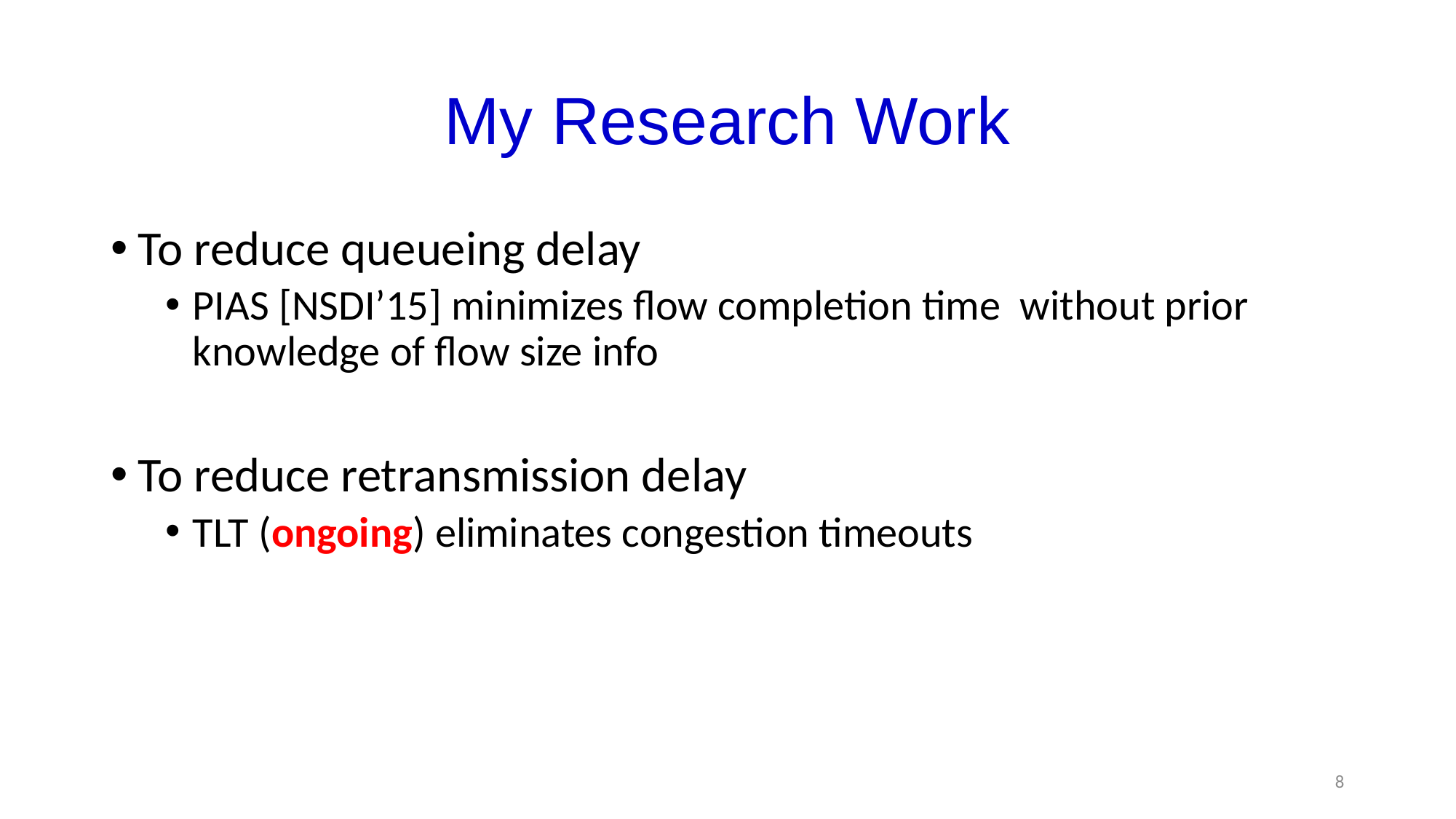

# My Research Work
To reduce queueing delay
PIAS [NSDI’15] minimizes flow completion time  without prior knowledge of flow size info

To reduce retransmission delay
TLT (ongoing) eliminates congestion timeouts

8